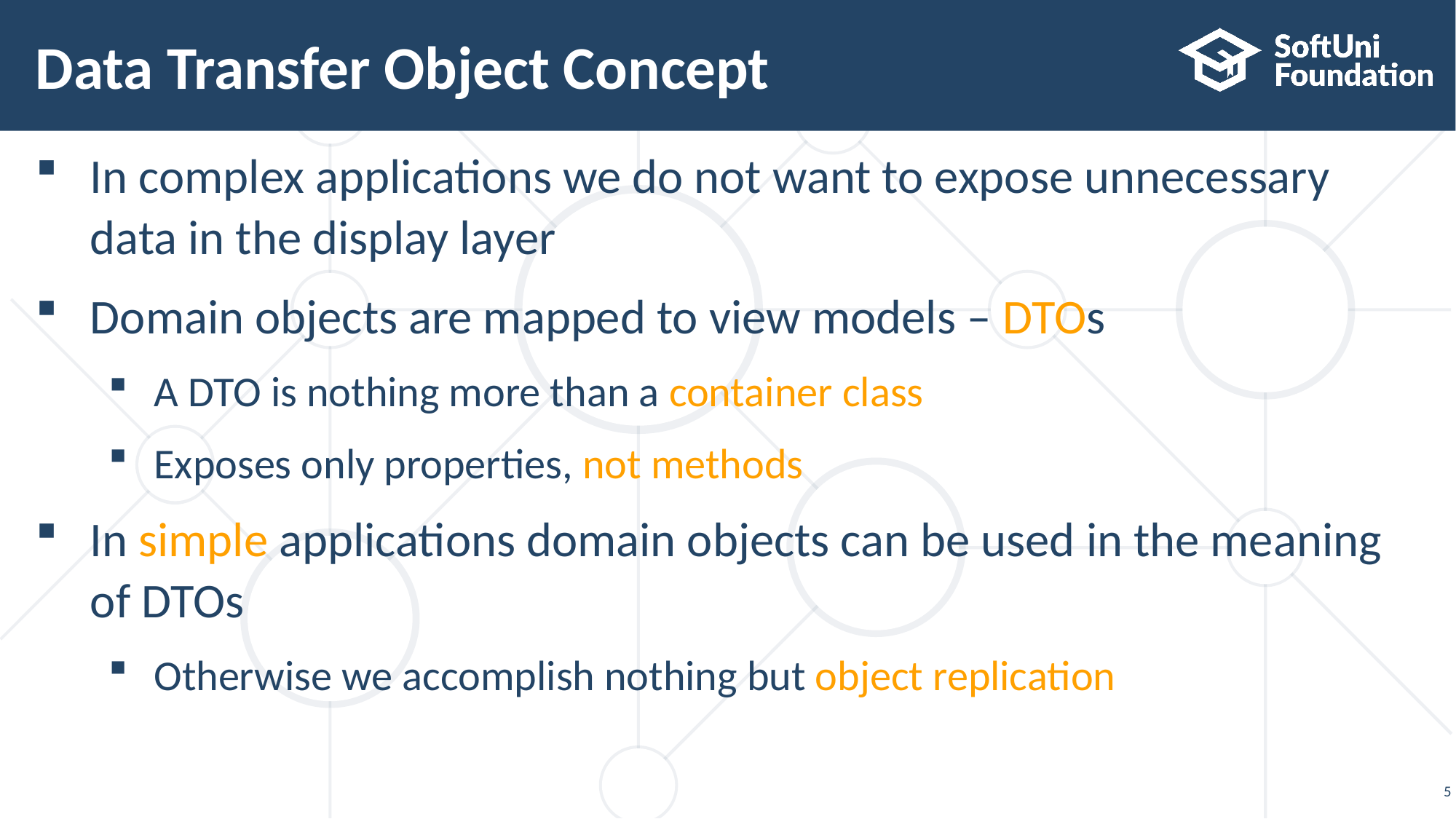

# Data Transfer Object Concept
In complex applications we do not want to expose unnecessary
data in the display layer
Domain objects are mapped to view models – DTOs
A DTO is nothing more than a container class
Exposes only properties, not methods
In simple applications domain objects can be used in the meaning of DTOs
Otherwise we accomplish nothing but object replication

5